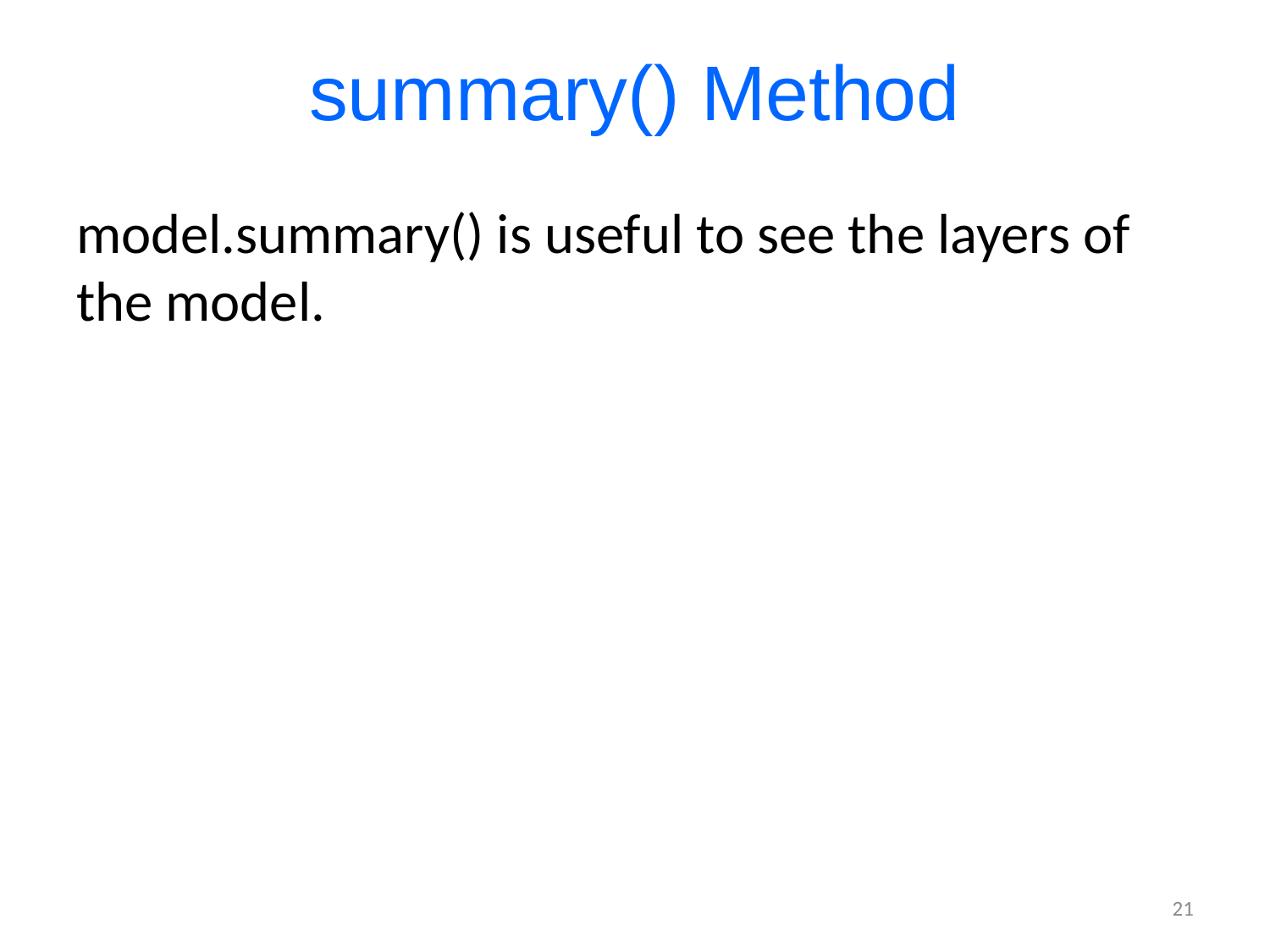

# summary() Method
model.summary() is useful to see the layers of the model.
21